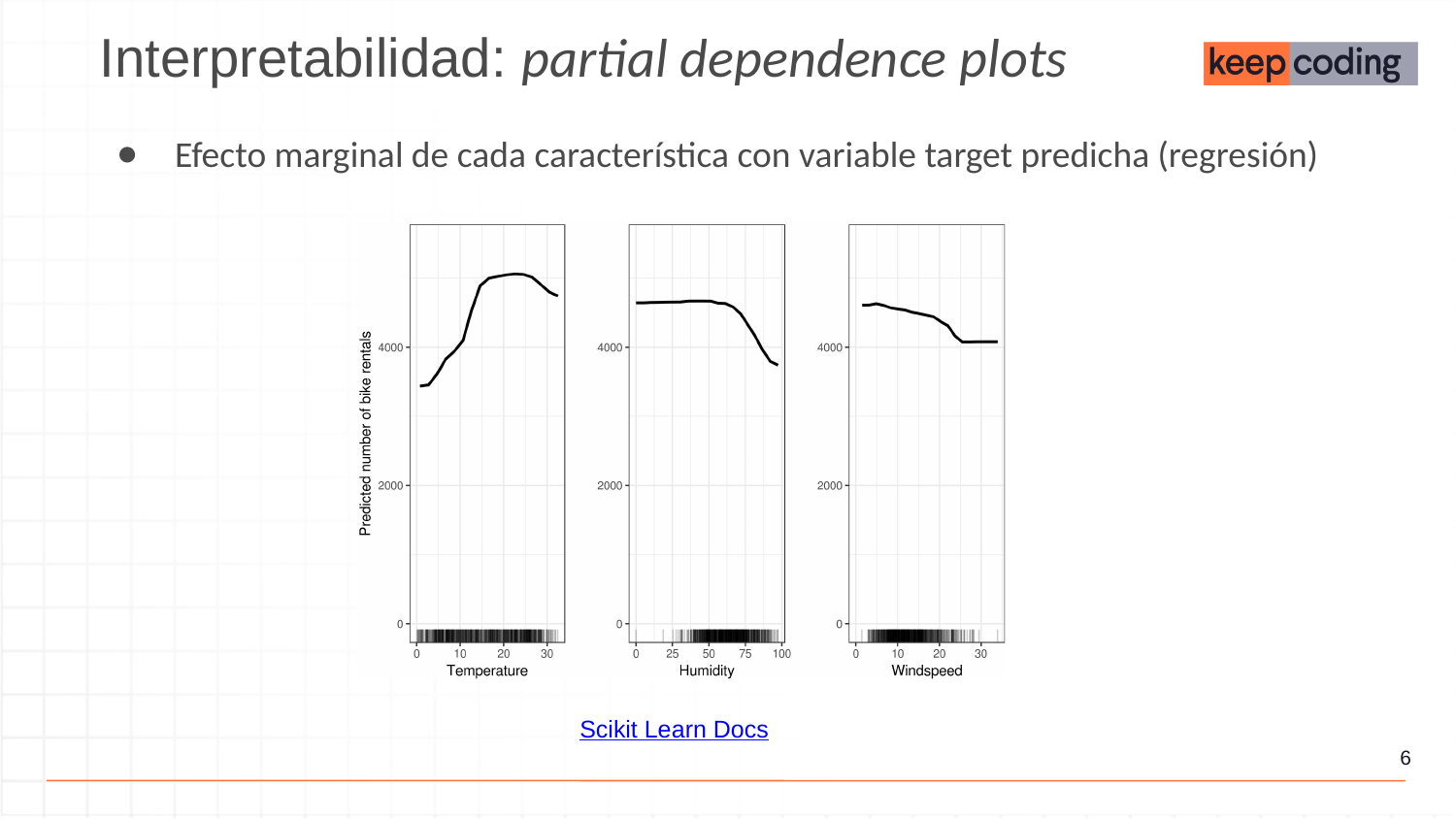

Interpretabilidad: partial dependence plots
Efecto marginal de cada característica con variable target predicha (regresión)

Scikit Learn Docs
6